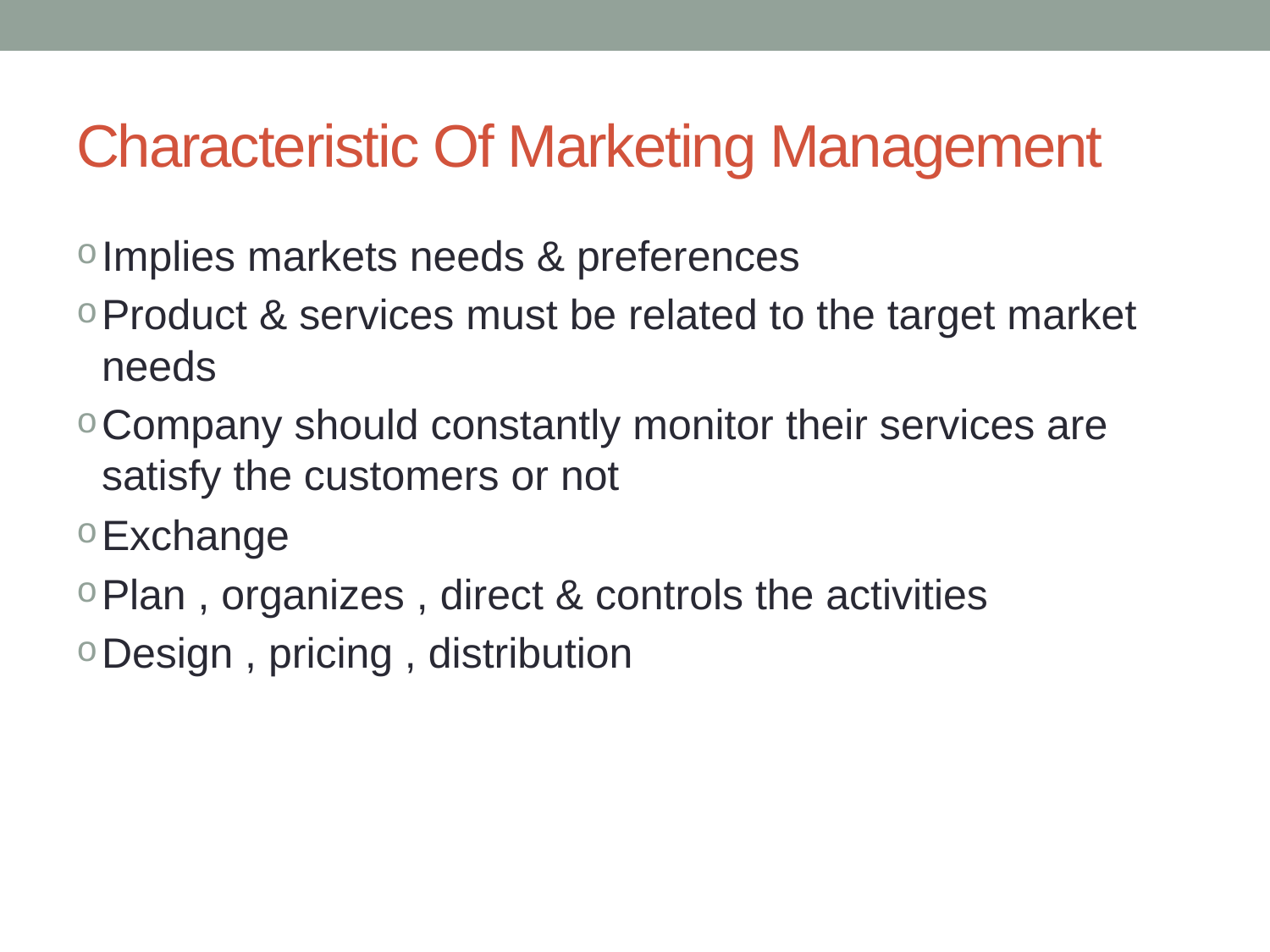

# Characteristic Of Marketing Management
Implies markets needs & preferences
Product & services must be related to the target market needs
Company should constantly monitor their services are satisfy the customers or not
Exchange
Plan , organizes , direct & controls the activities
Design , pricing , distribution